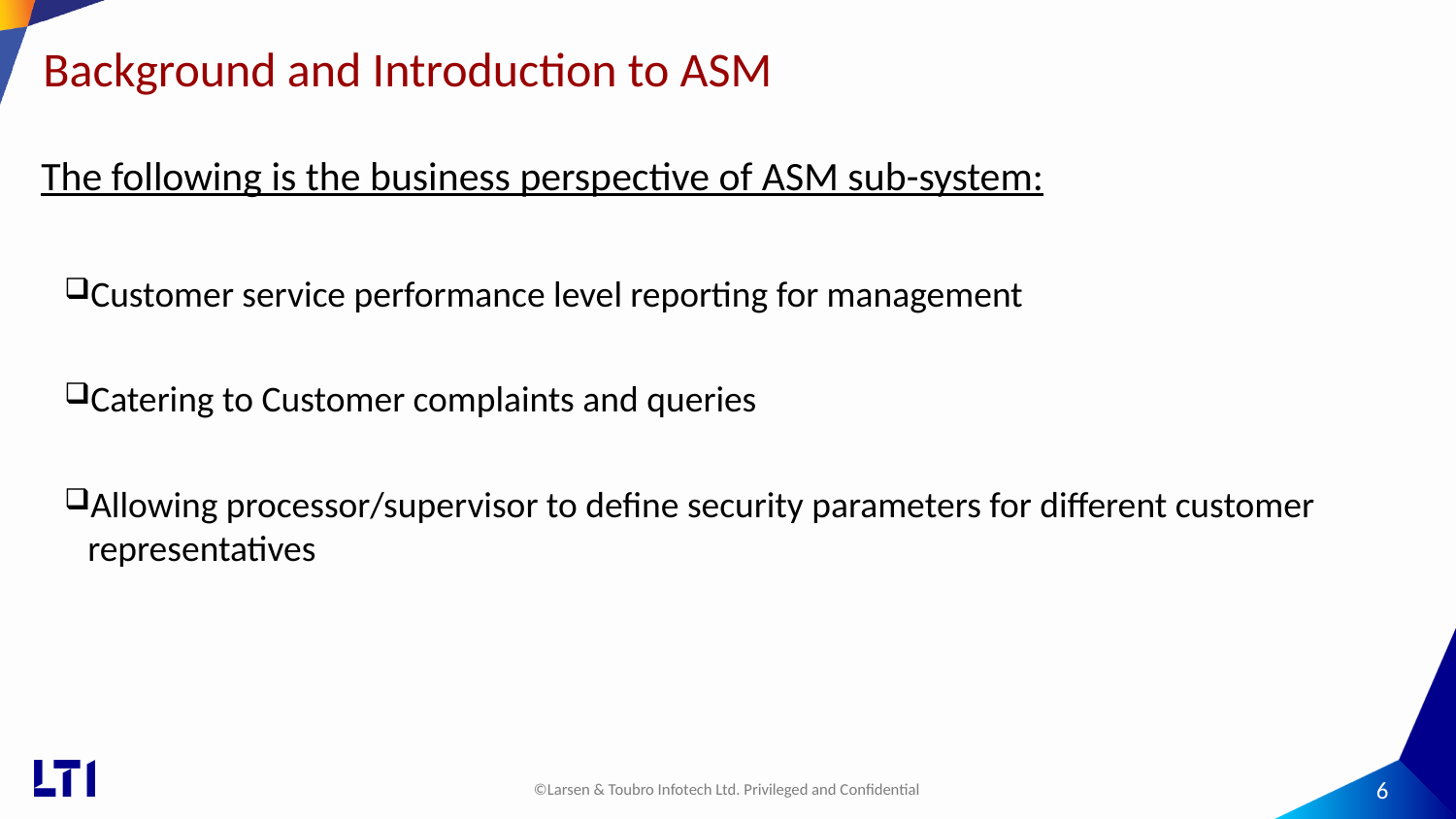

# Background and Introduction to ASM
The following is the business perspective of ASM sub-system:

Customer service performance level reporting for management

Catering to Customer complaints and queries

Allowing processor/supervisor to define security parameters for different customer representatives